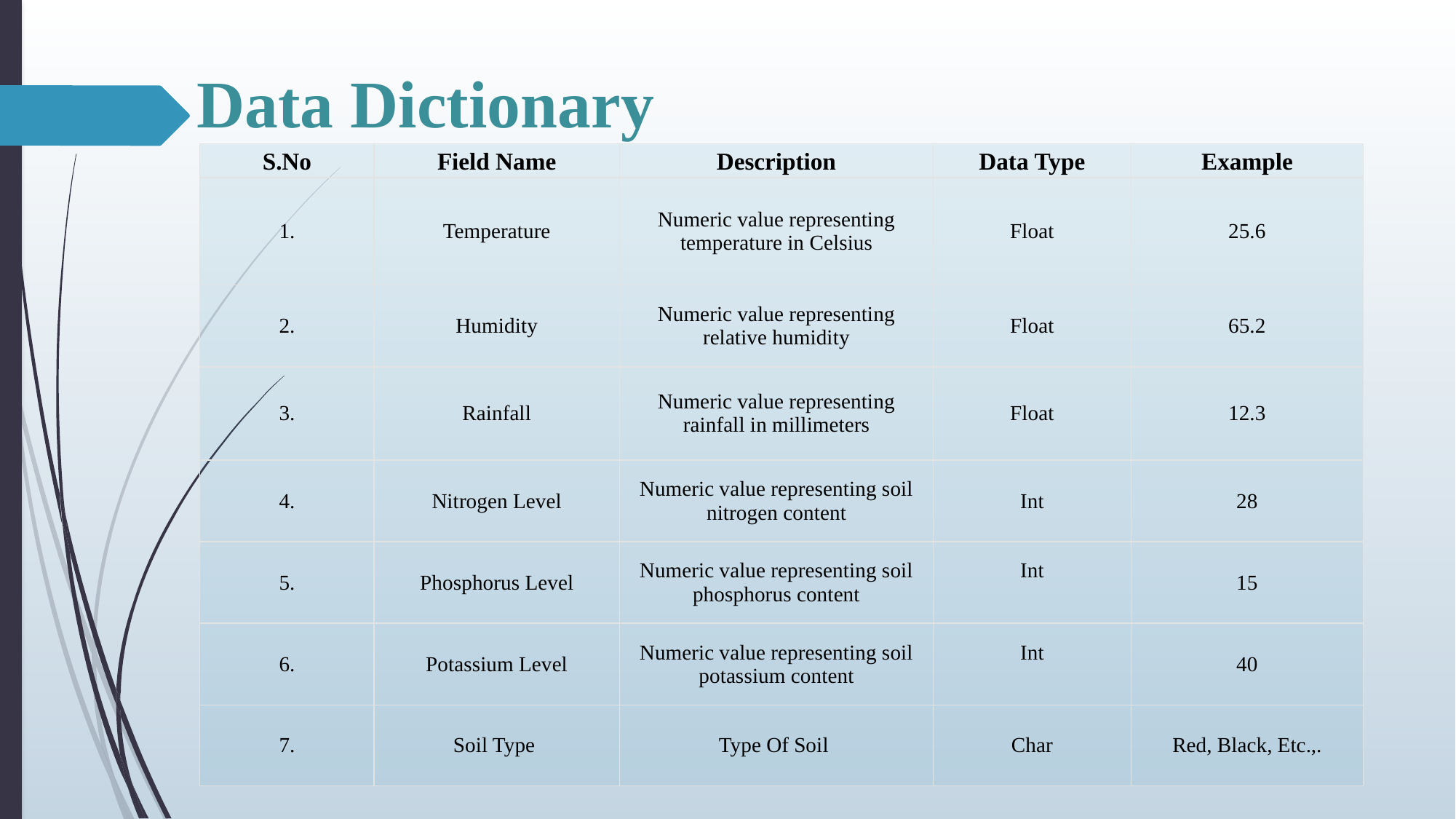

# Data Dictionary
| S.No | Field Name | Description | Data Type | Example |
| --- | --- | --- | --- | --- |
| 1. | Temperature | Numeric value representing temperature in Celsius | Float | 25.6 |
| 2. | Humidity | Numeric value representing relative humidity | Float | 65.2 |
| 3. | Rainfall | Numeric value representing rainfall in millimeters | Float | 12.3 |
| 4. | Nitrogen Level | Numeric value representing soil nitrogen content | Int | 28 |
| 5. | Phosphorus Level | Numeric value representing soil phosphorus content | Int | 15 |
| 6. | Potassium Level | Numeric value representing soil potassium content | Int | 40 |
| 7. | Soil Type | Type Of Soil | Char | Red, Black, Etc.,. |